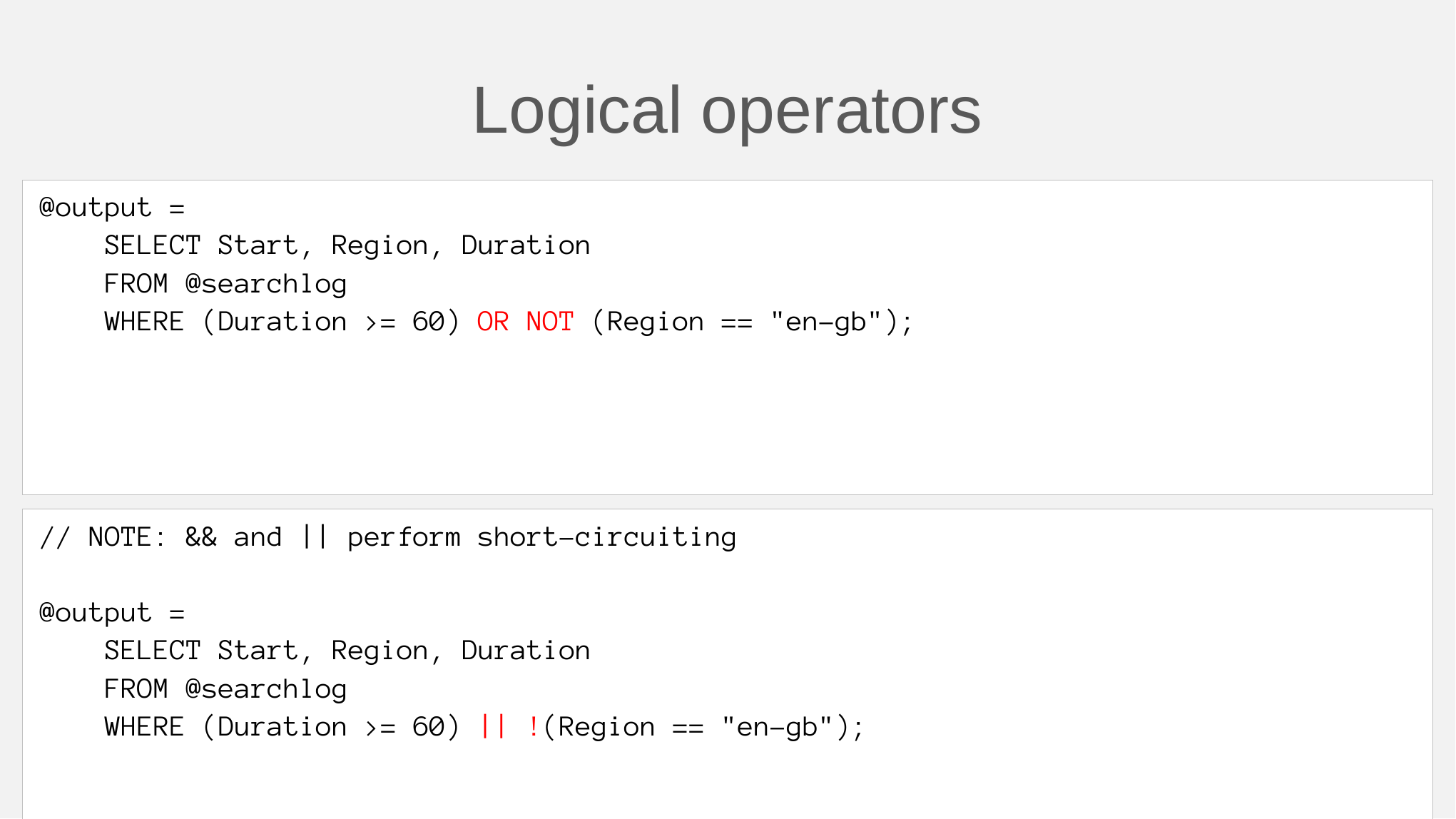

# Logical operators
@output =
    SELECT Start, Region, Duration
    FROM @searchlog
    WHERE (Duration >= 60) OR NOT (Region == "en-gb");
// NOTE: && and || perform short-circuiting

@output =
    SELECT Start, Region, Duration
    FROM @searchlog
    WHERE (Duration >= 60) || !(Region == "en-gb");